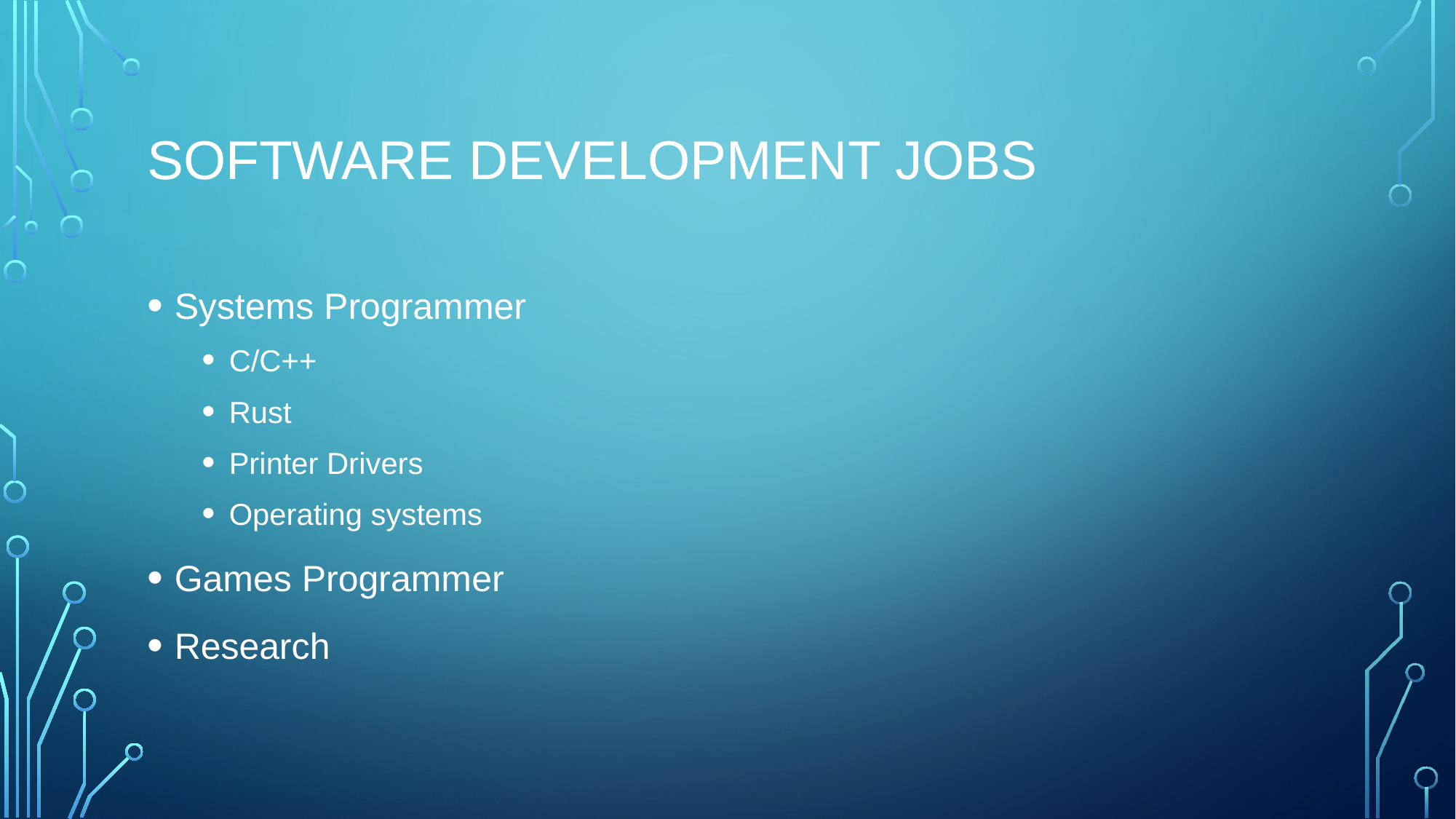

# Software Development Jobs
Systems Programmer
C/C++
Rust
Printer Drivers
Operating systems
Games Programmer
Research